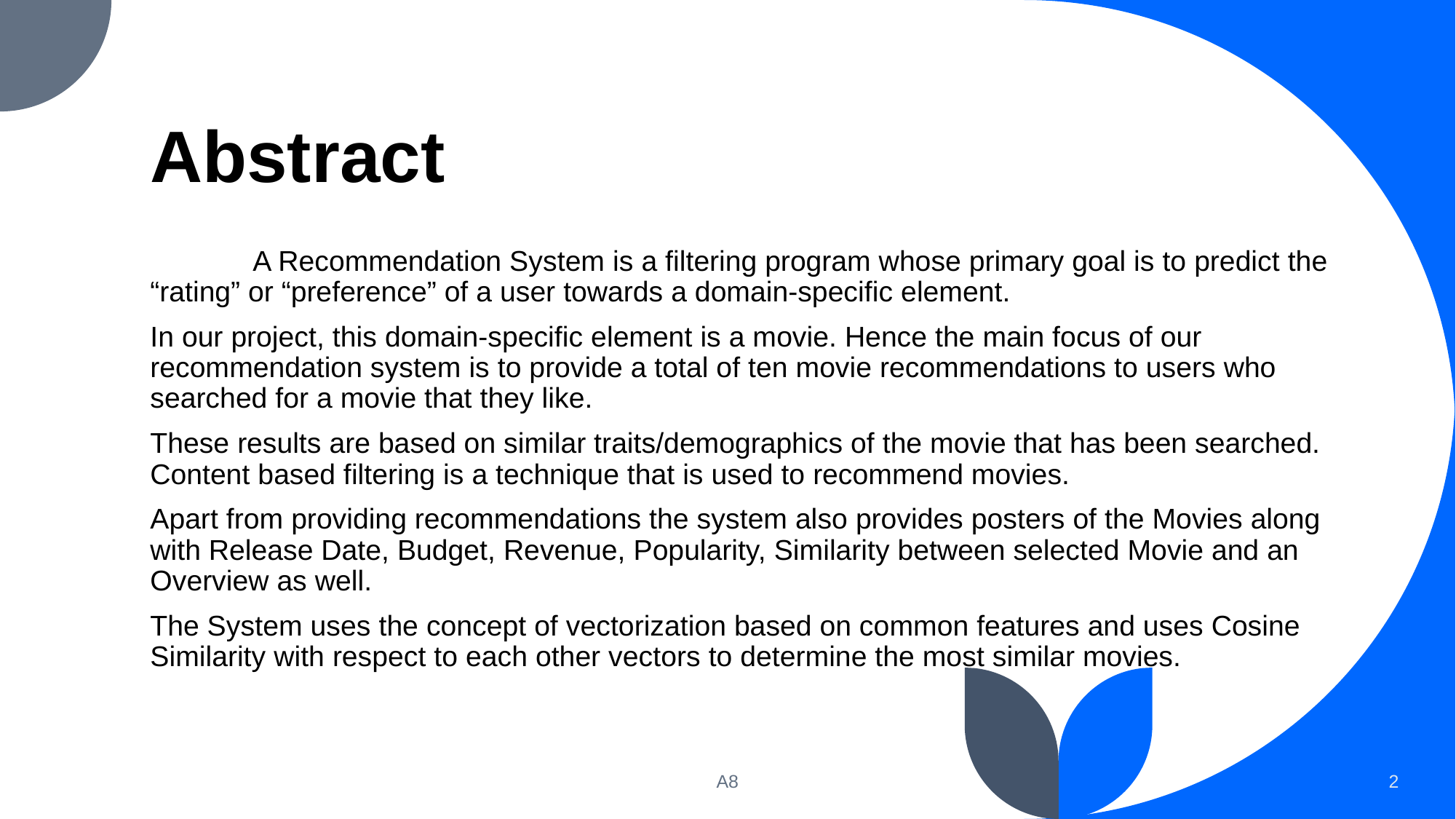

# Abstract
	A Recommendation System is a filtering program whose primary goal is to predict the “rating” or “preference” of a user towards a domain-specific element.
In our project, this domain-specific element is a movie. Hence the main focus of our recommendation system is to provide a total of ten movie recommendations to users who searched for a movie that they like.
These results are based on similar traits/demographics of the movie that has been searched. Content based filtering is a technique that is used to recommend movies.
Apart from providing recommendations the system also provides posters of the Movies along with Release Date, Budget, Revenue, Popularity, Similarity between selected Movie and an Overview as well.
The System uses the concept of vectorization based on common features and uses Cosine Similarity with respect to each other vectors to determine the most similar movies.
A8
2